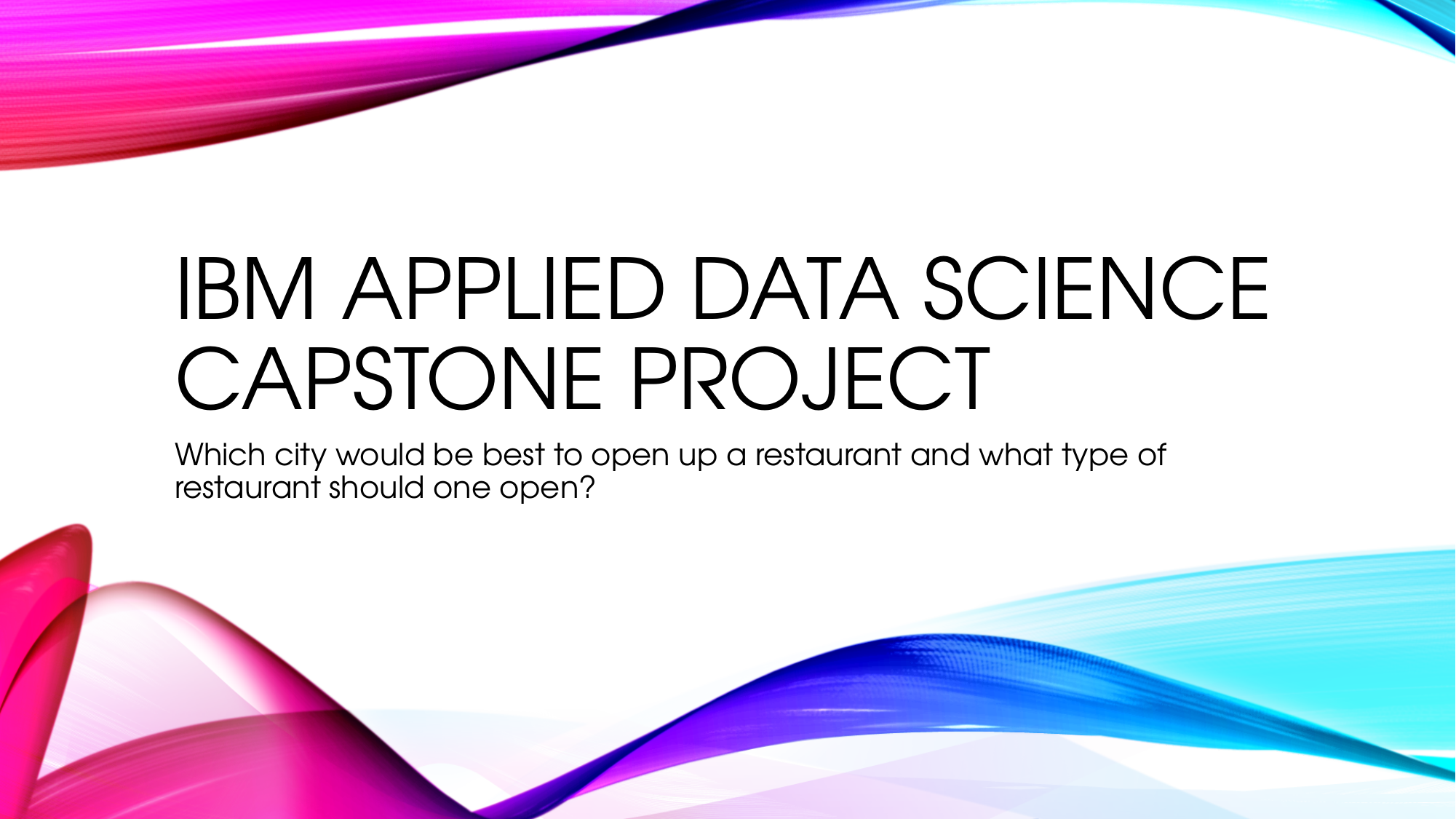

# IBM APPLIED DATA SCIENCE CAPSTONE PROJECT
Which city would be best to open up a restaurant and what type of restaurant should one open?